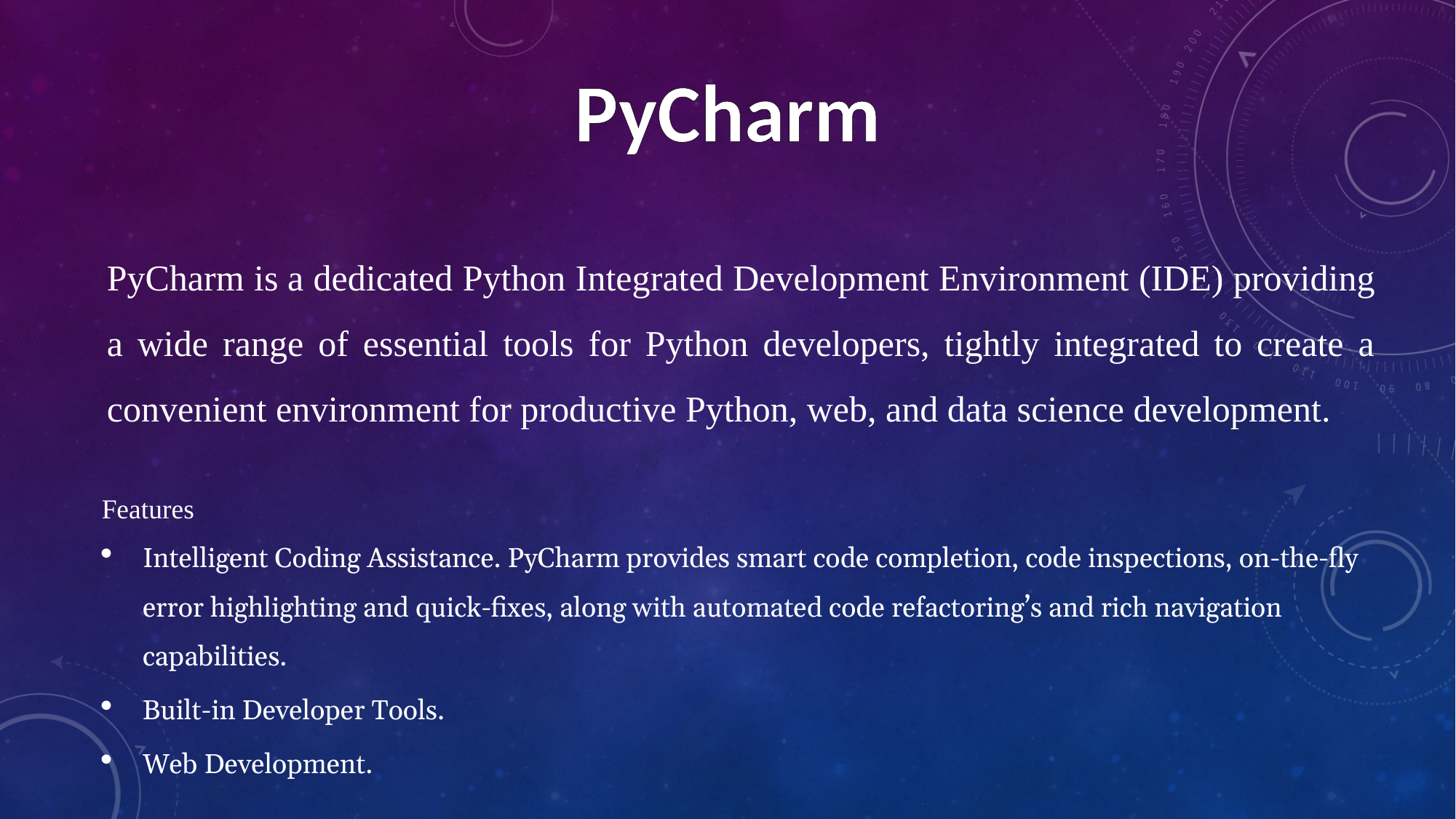

PyCharm
PyCharm is a dedicated Python Integrated Development Environment (IDE) providing a wide range of essential tools for Python developers, tightly integrated to create a convenient environment for productive Python, web, and data science development.
Features
Intelligent Coding Assistance. PyCharm provides smart code completion, code inspections, on-the-fly error highlighting and quick-fixes, along with automated code refactoring’s and rich navigation capabilities.
Built-in Developer Tools.
Web Development.